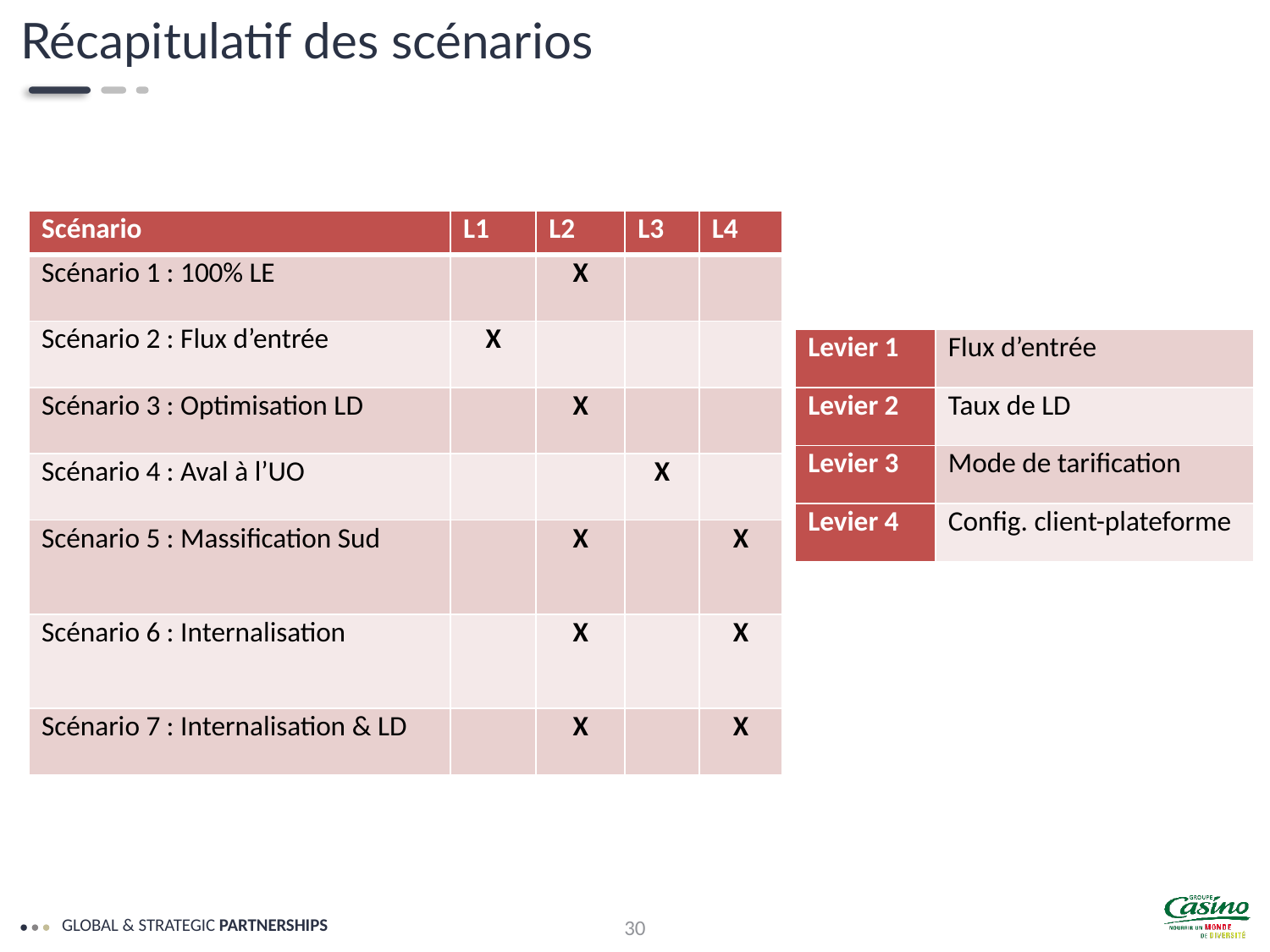

Récapitulatif des scénarios

| Scénario | L1 | L2 | L3 | L4 |
| --- | --- | --- | --- | --- |
| Scénario 1 : 100% LE |  | X |  |  |
| Scénario 2 : Flux d’entrée | X |  |  |  |
| Scénario 3 : Optimisation LD |  | X |  |  |
| Scénario 4 : Aval à l’UO |  |  | X |  |
| Scénario 5 : Massification Sud |  | X |  | X |
| Scénario 6 : Internalisation |  | X |  | X |
| Scénario 7 : Internalisation & LD |  | X |  | X |
| Levier 1 | Flux d’entrée |
| --- | --- |
| Levier 2 | Taux de LD |
| Levier 3 | Mode de tarification |
| Levier 4 | Config. client-plateforme |
30